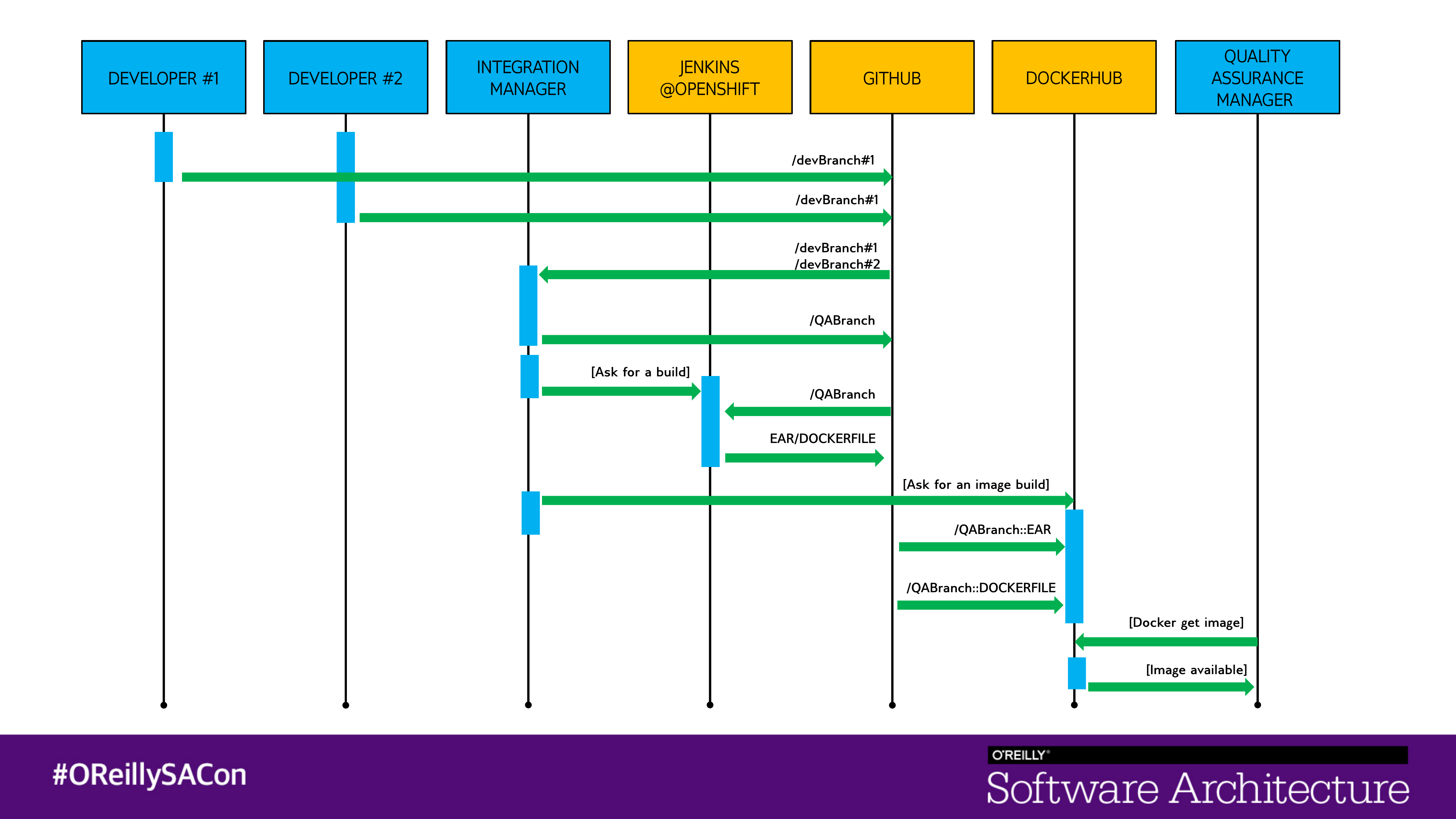

INTEGRATION MANAGER
JENKINS
@OPENSHIFT
DOCKERHUB
QUALITY ASSURANCE MANAGER
DEVELOPER #1
DEVELOPER #2
GITHUB

/devBranch#1

/devBranch#1

/devBranch#1
/devBranch#2

/QABranch

[Ask for a build]

/QABranch

EAR/DOCKERFILE

[Ask for an image build]

/QABranch::EAR

/QABranch::DOCKERFILE

[Docker get image]

[Image available]